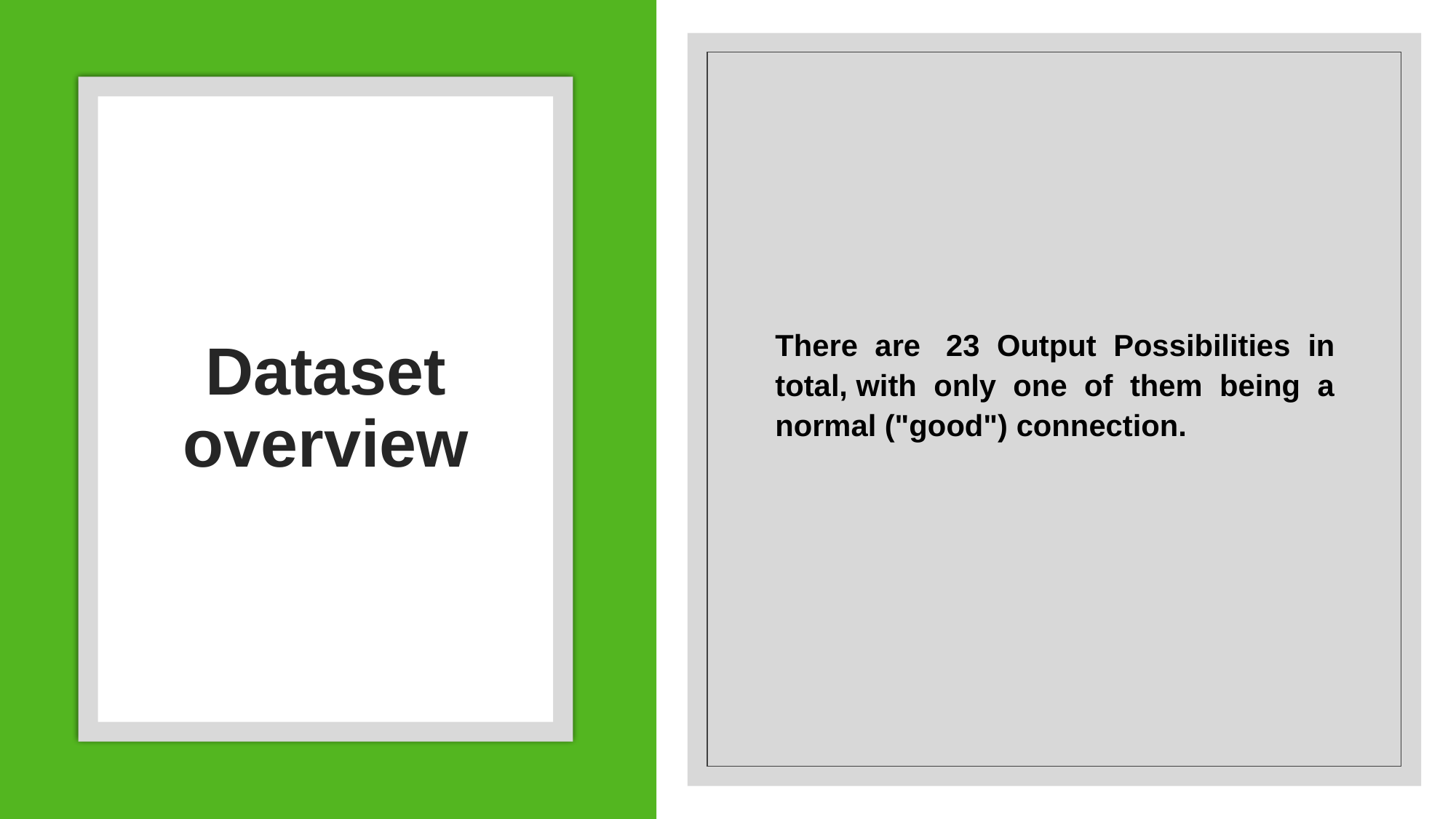

There are  23 Output Possibilities in total, with only one of them being a normal ("good") connection.

# Dataset overview